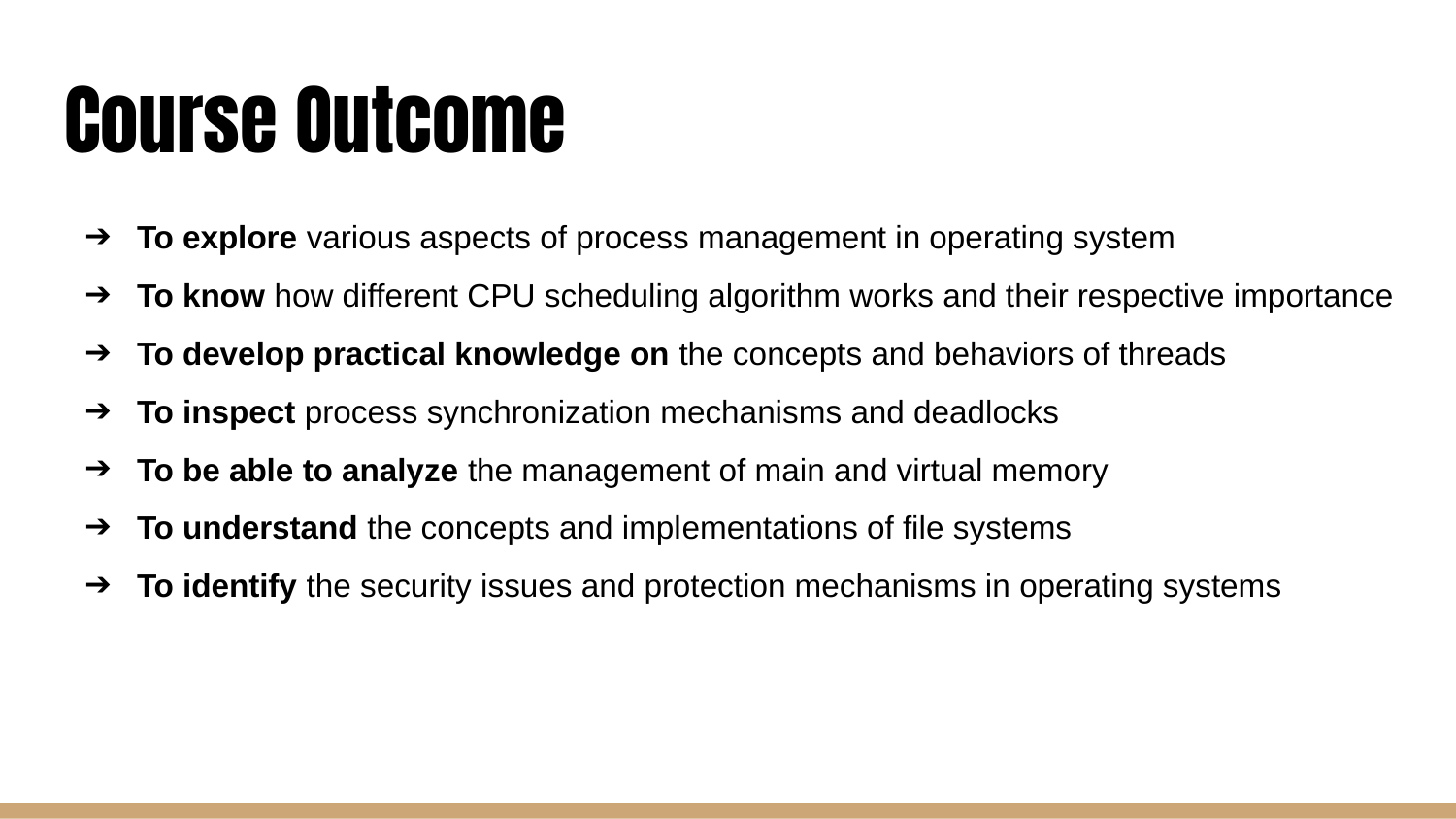

# Course Outcome
To explore various aspects of process management in operating system
To know how different CPU scheduling algorithm works and their respective importance
To develop practical knowledge on the concepts and behaviors of threads
To inspect process synchronization mechanisms and deadlocks
To be able to analyze the management of main and virtual memory
To understand the concepts and implementations of file systems
To identify the security issues and protection mechanisms in operating systems